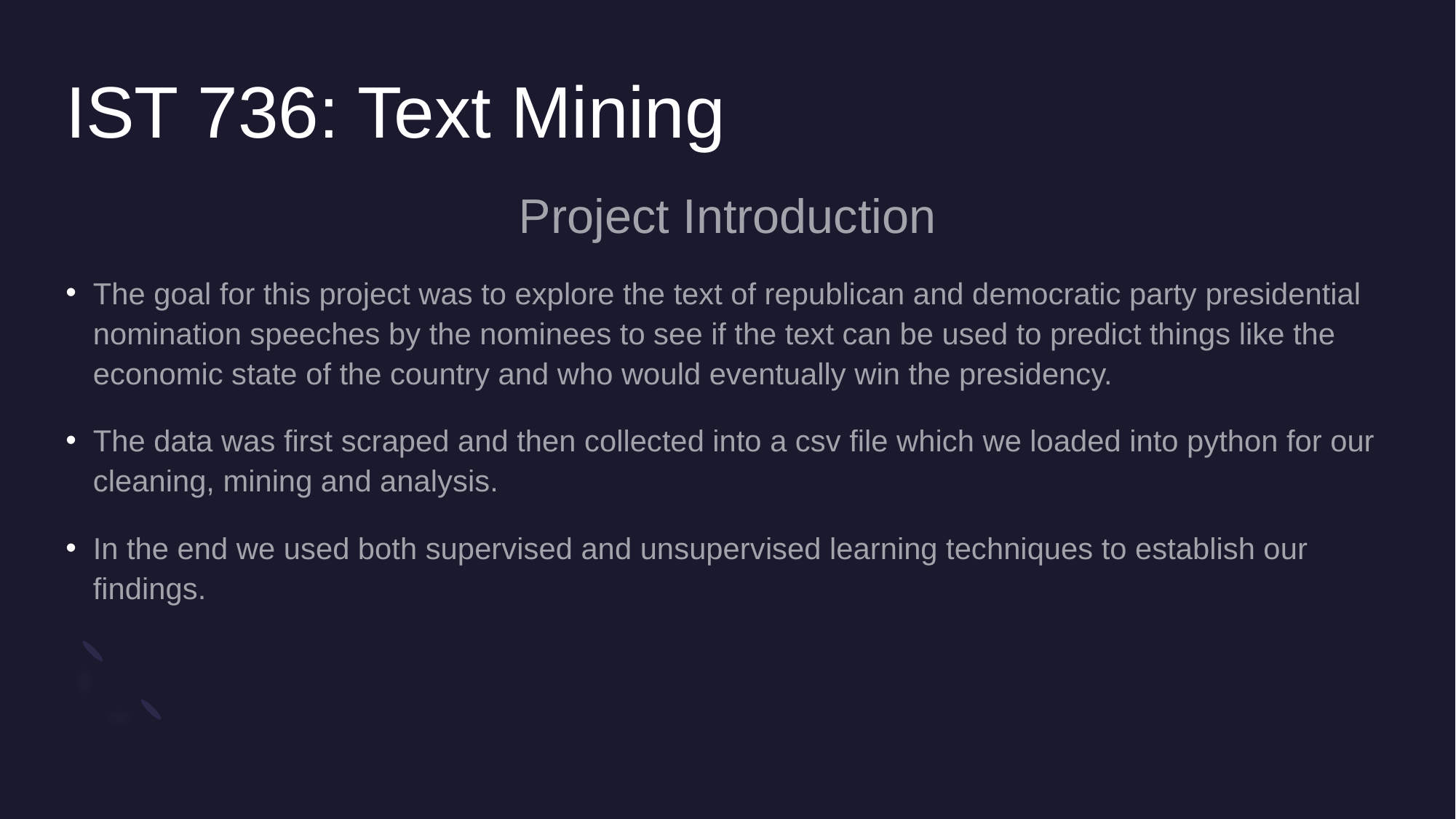

# IST 736: Text Mining
Project Introduction
The goal for this project was to explore the text of republican and democratic party presidential nomination speeches by the nominees to see if the text can be used to predict things like the economic state of the country and who would eventually win the presidency.
The data was first scraped and then collected into a csv file which we loaded into python for our cleaning, mining and analysis.
In the end we used both supervised and unsupervised learning techniques to establish our findings.